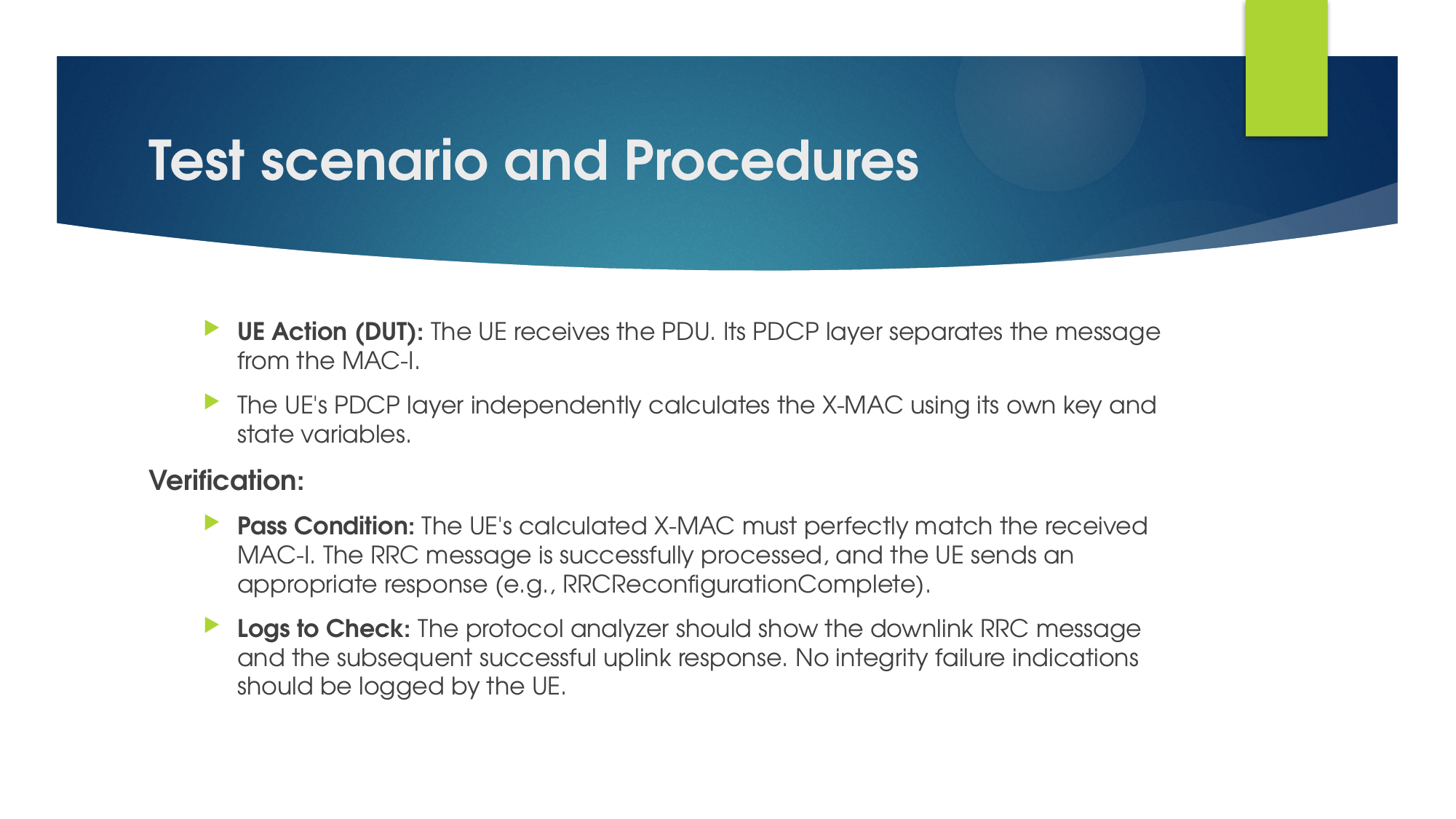

# Test scenario and Procedures
UE Action (DUT): The UE receives the PDU. Its PDCP layer separates the message from the MAC-I.
The UE's PDCP layer independently calculates the X-MAC using its own key and state variables.
Verification:
Pass Condition: The UE's calculated X-MAC must perfectly match the received MAC-I. The RRC message is successfully processed, and the UE sends an appropriate response (e.g., RRCReconfigurationComplete).
Logs to Check: The protocol analyzer should show the downlink RRC message and the subsequent successful uplink response. No integrity failure indications should be logged by the UE.